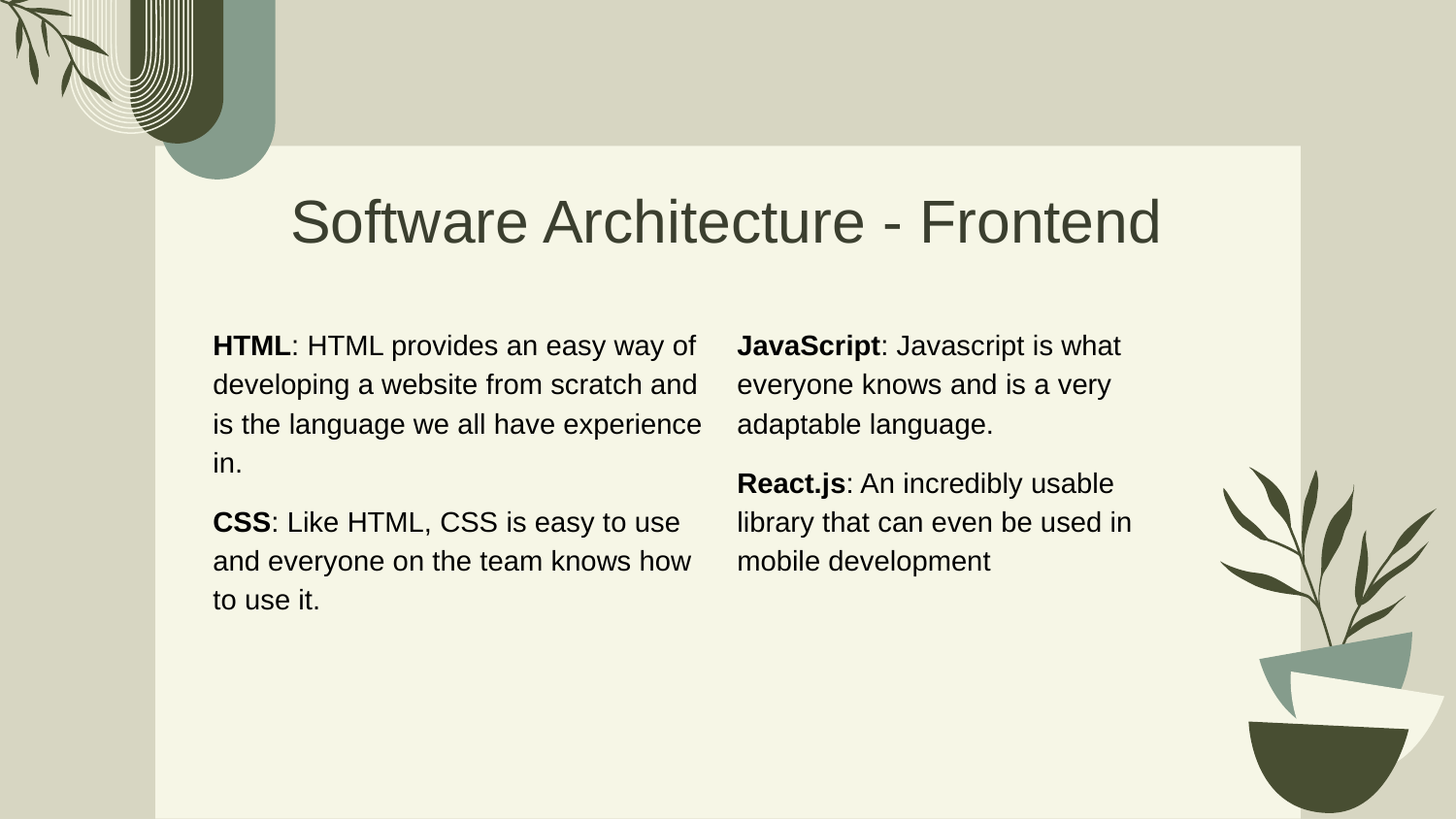

# Software Architecture - Frontend
HTML: HTML provides an easy way of developing a website from scratch and is the language we all have experience in.
CSS: Like HTML, CSS is easy to use and everyone on the team knows how to use it.

JavaScript: Javascript is what everyone knows and is a very adaptable language.
React.js: An incredibly usable library that can even be used in mobile development